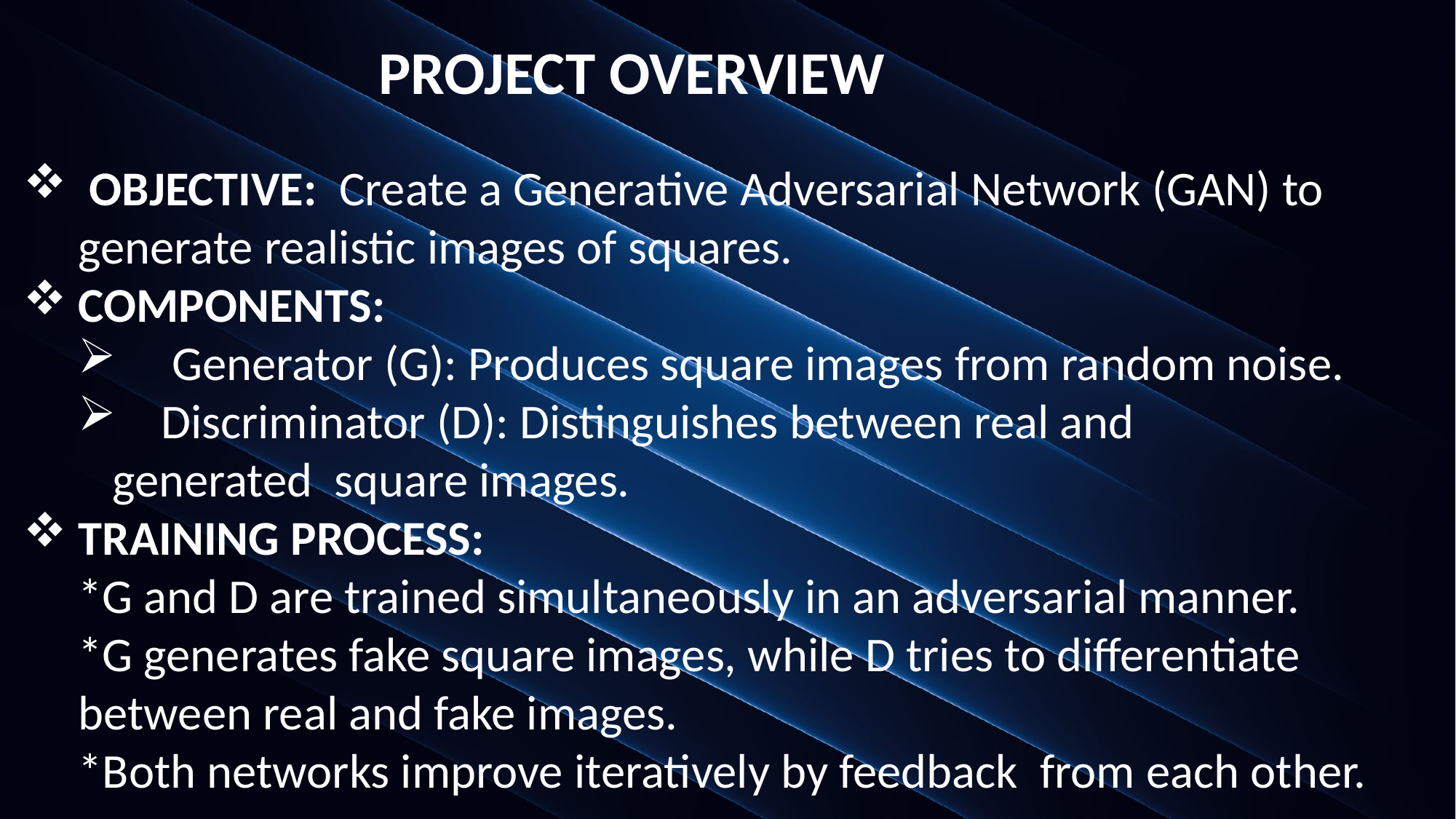

PROJECT OVERVIEW

 OBJECTIVE:  Create a Generative Adversarial Network (GAN) to generate realistic images of squares.
COMPONENTS:
     Generator (G): Produces square images from random noise.
    Discriminator (D): Distinguishes between real and generated  square images.
TRAINING PROCESS:
*G and D are trained simultaneously in an adversarial manner.
*G generates fake square images, while D tries to differentiate between real and fake images.
*Both networks improve iteratively by feedback  from each other.